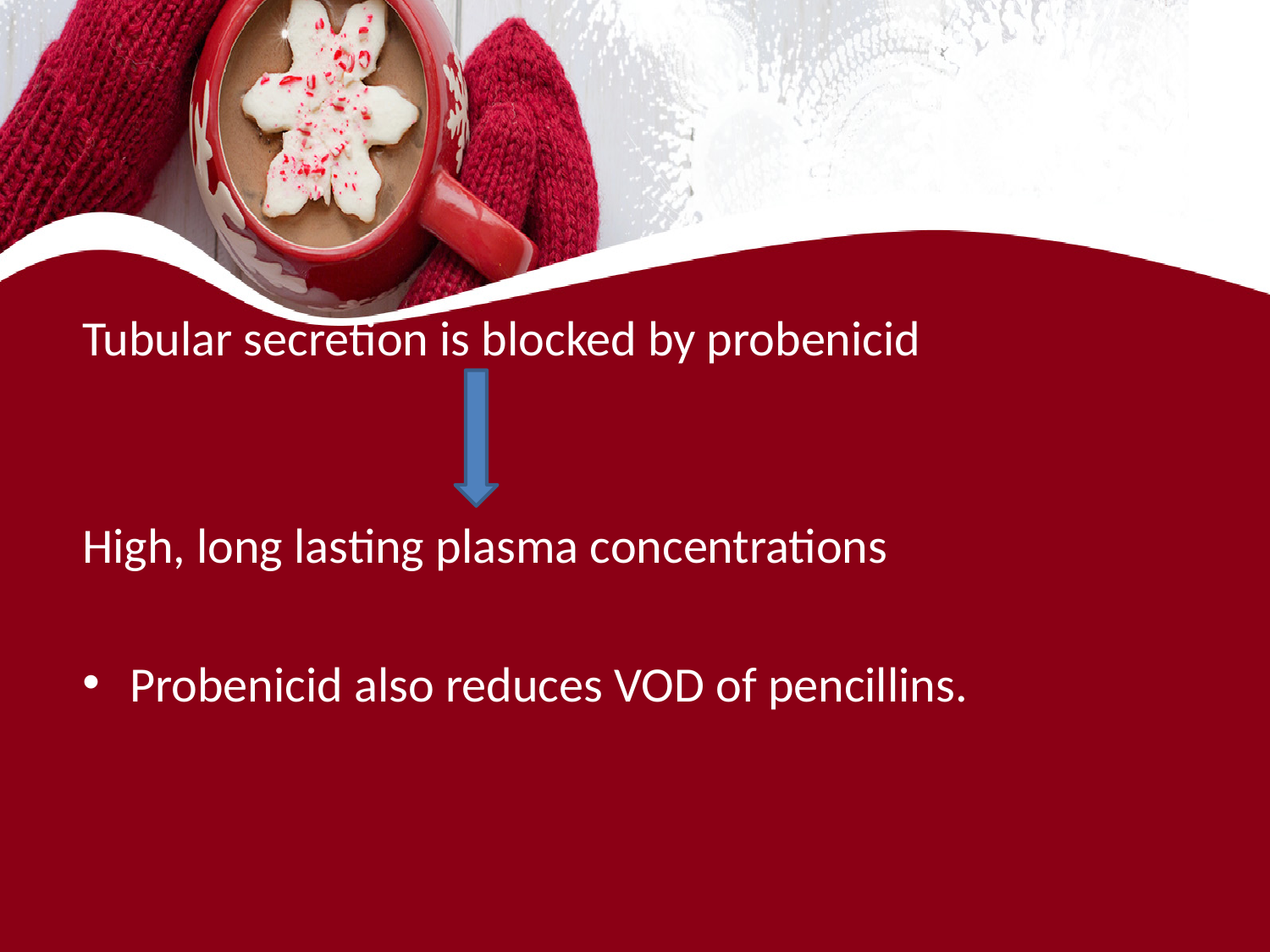

#
Tubular secretion is blocked by probenicid

High, long lasting plasma concentrations

Probenicid also reduces VOD of pencillins.